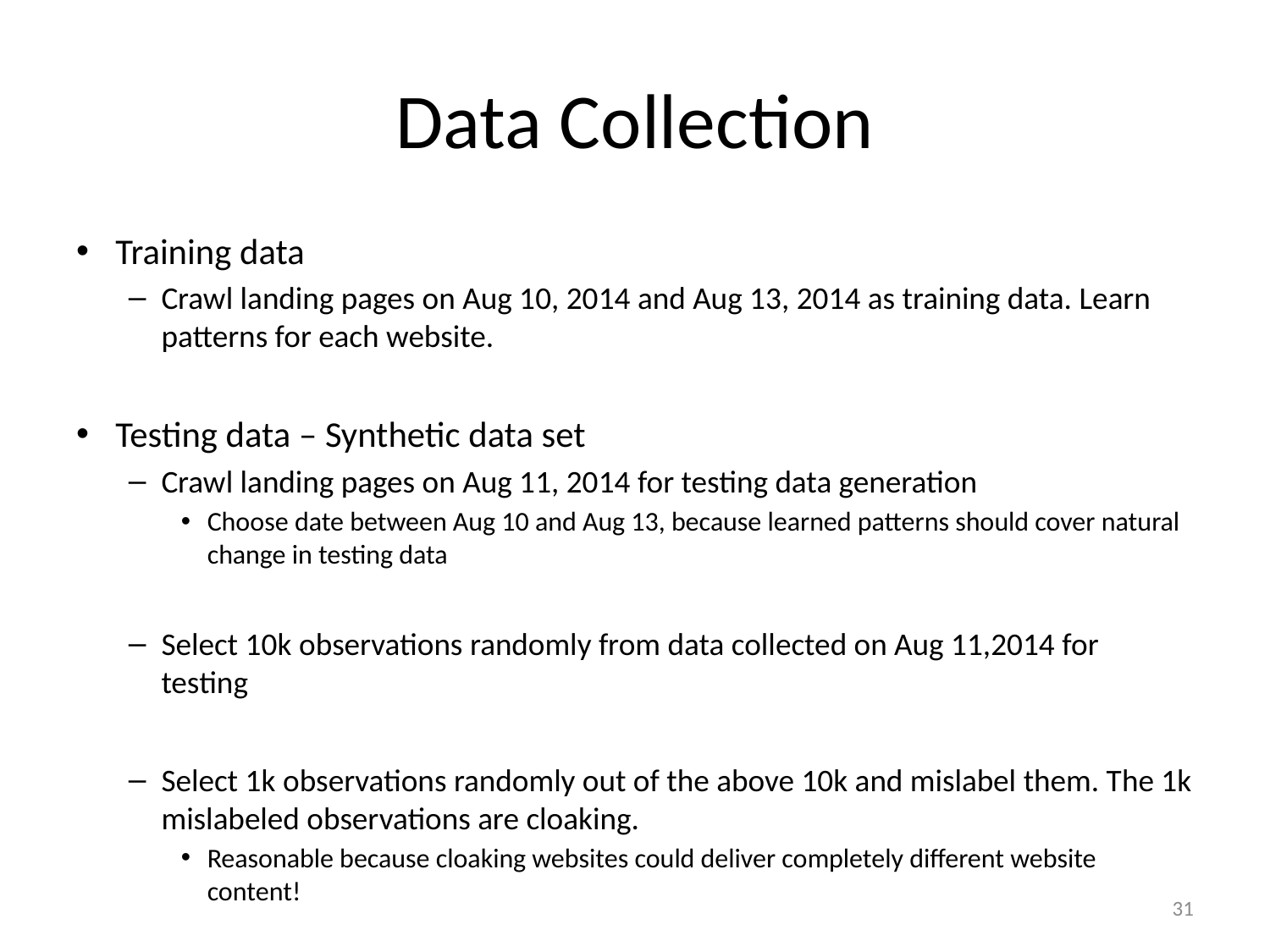

# Data Collection
Training data
Crawl landing pages on Aug 10, 2014 and Aug 13, 2014 as training data. Learn patterns for each website.

Testing data – Synthetic data set
Crawl landing pages on Aug 11, 2014 for testing data generation
Choose date between Aug 10 and Aug 13, because learned patterns should cover natural change in testing data

Select 10k observations randomly from data collected on Aug 11,2014 for testing

Select 1k observations randomly out of the above 10k and mislabel them. The 1k mislabeled observations are cloaking.
Reasonable because cloaking websites could deliver completely different website content!
31